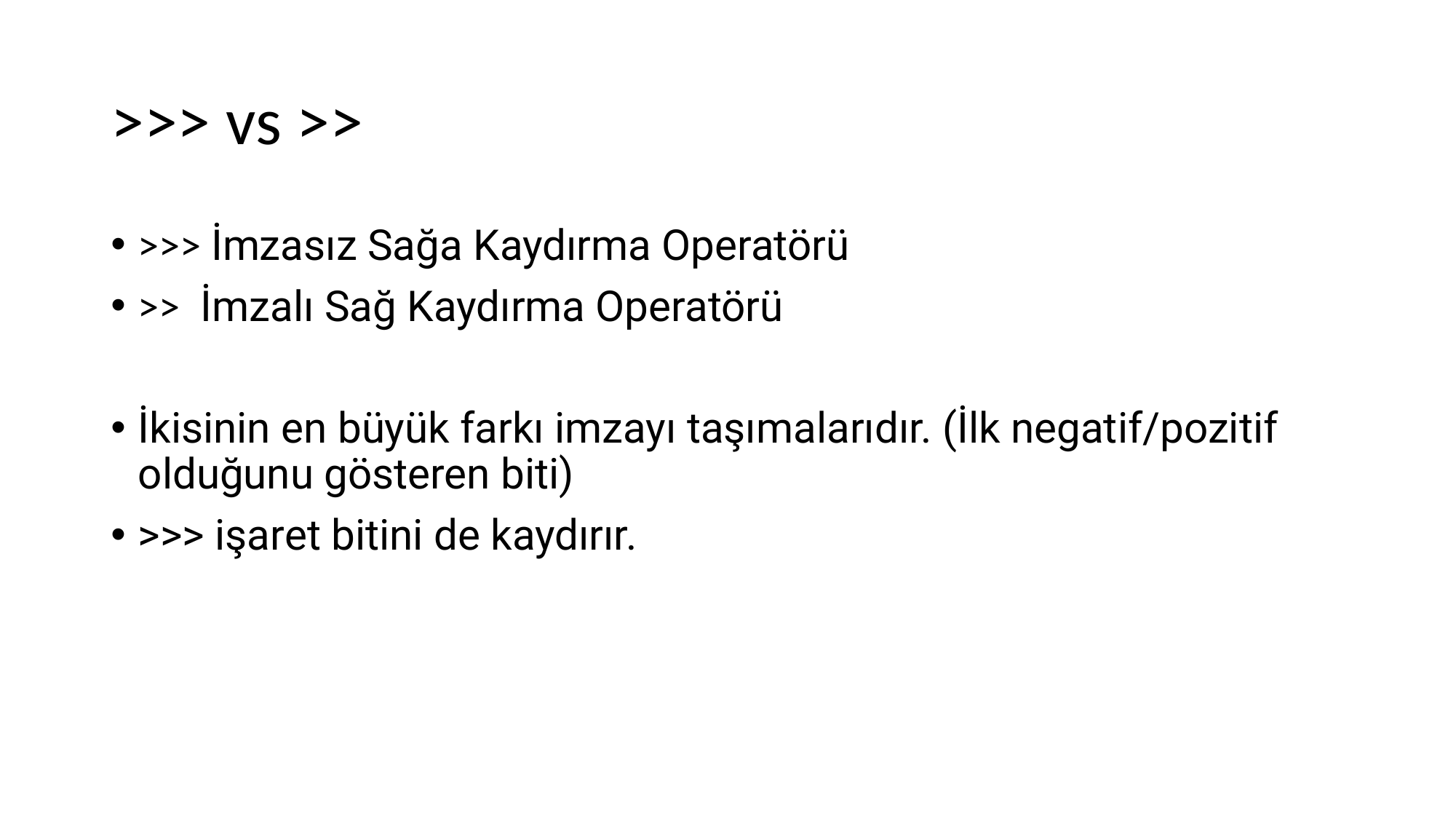

# >>> vs >>
>>> İmzasız Sağa Kaydırma Operatörü
>>  İmzalı Sağ Kaydırma Operatörü

İkisinin en büyük farkı imzayı taşımalarıdır. (İlk negatif/pozitif olduğunu gösteren biti)
>>> işaret bitini de kaydırır.